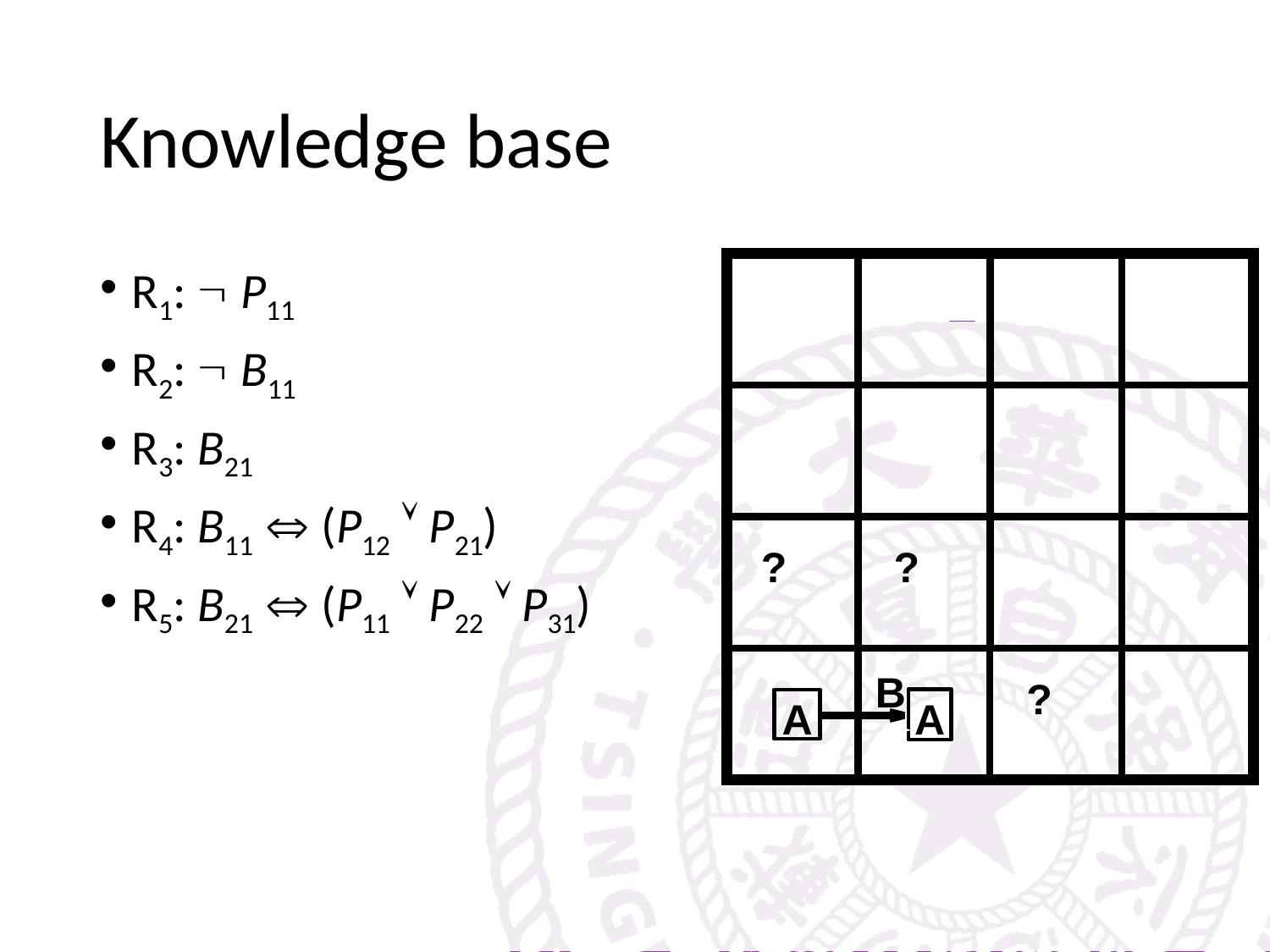

# Knowledge base
R1: ¬ P11
R2: ¬ B11
R3: B21
R4: B11 ⇔ (P12 ∨ P21)
R5: B21 ⇔ (P11 ∨ P22 ∨ P31)

?
?

B
?
A
A